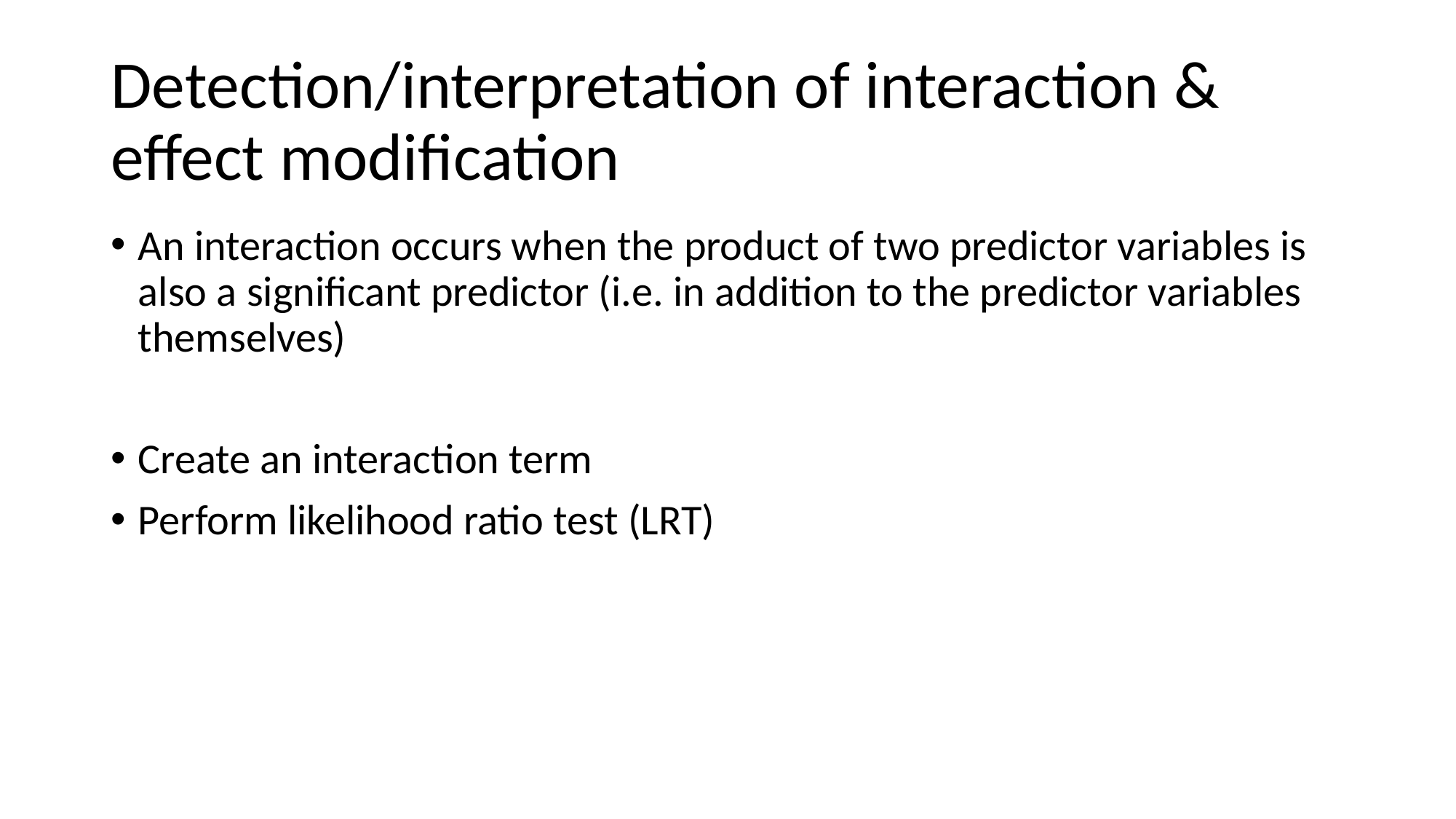

# Detection/interpretation of interaction & effect modification
An interaction occurs when the product of two predictor variables is also a significant predictor (i.e. in addition to the predictor variables themselves)

Create an interaction term
Perform likelihood ratio test (LRT)